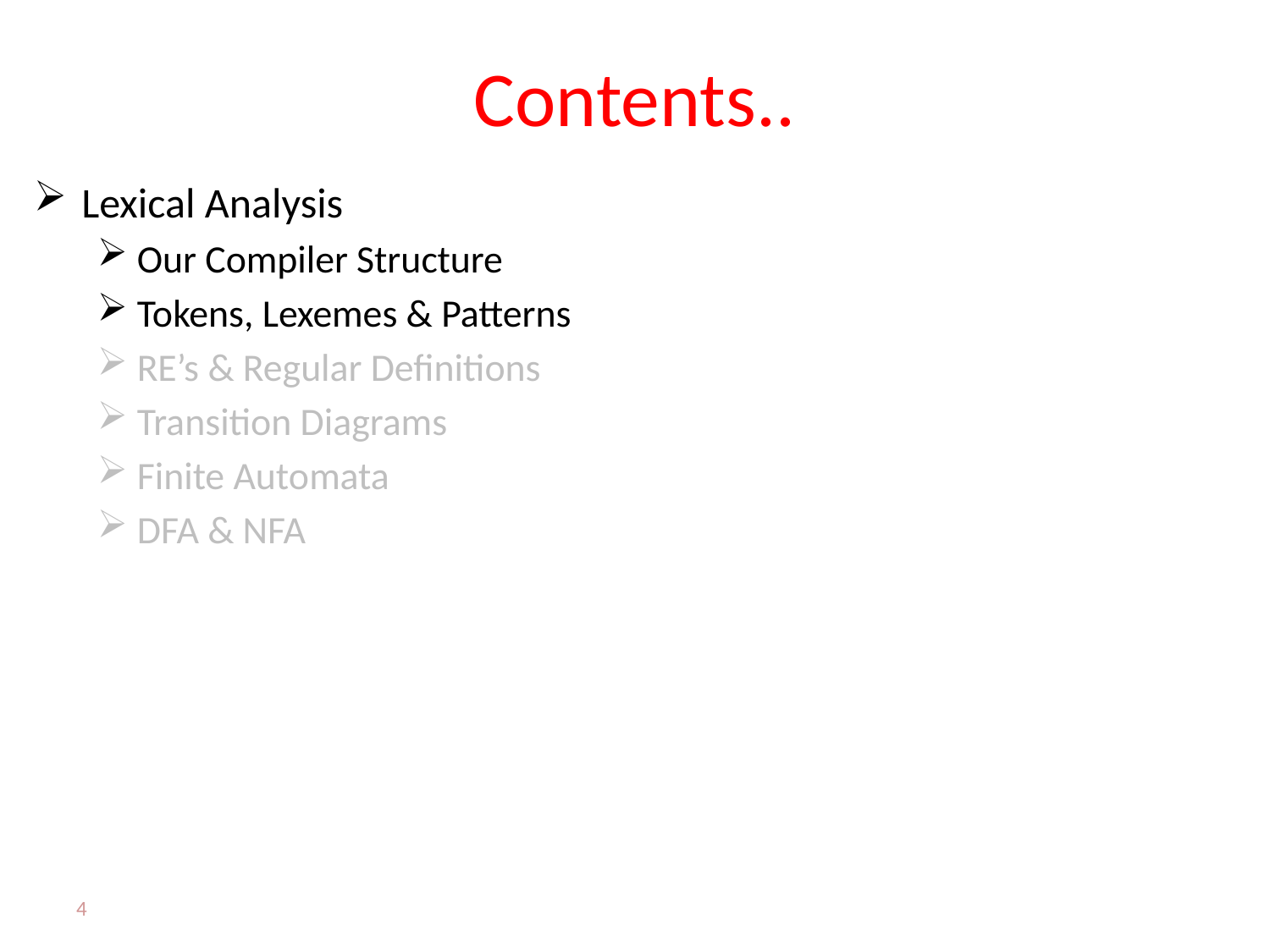

# Contents..
Lexical Analysis
Our Compiler Structure
Tokens, Lexemes & Patterns
RE’s & Regular Definitions
Transition Diagrams
Finite Automata
DFA & NFA

4